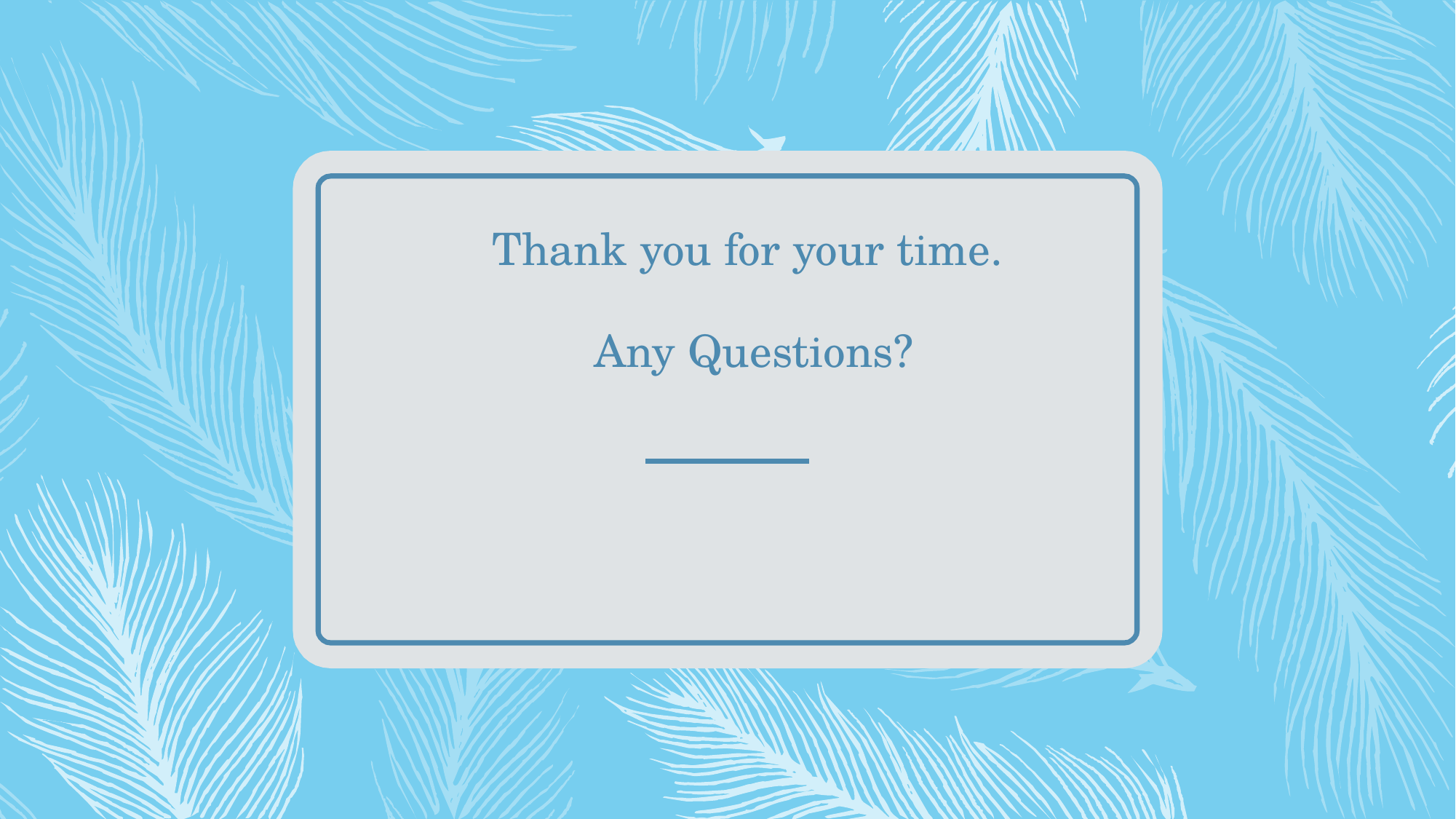

# Thank you for your time. Any Questions?